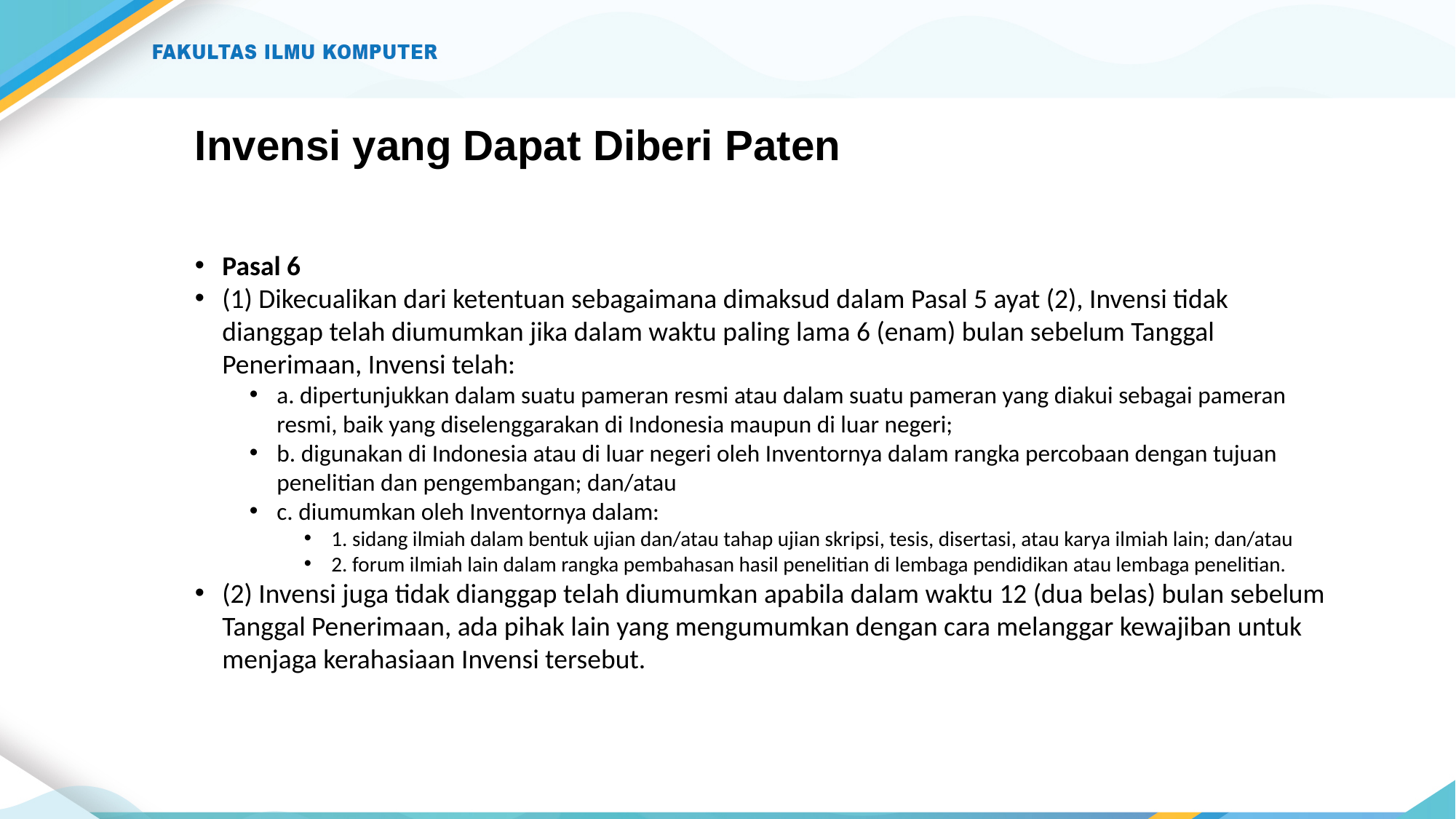

# Invensi yang Dapat Diberi Paten
Pasal 6
(1) Dikecualikan dari ketentuan sebagaimana dimaksud dalam Pasal 5 ayat (2), Invensi tidak dianggap telah diumumkan jika dalam waktu paling lama 6 (enam) bulan sebelum Tanggal Penerimaan, Invensi telah:
a. dipertunjukkan dalam suatu pameran resmi atau dalam suatu pameran yang diakui sebagai pameran resmi, baik yang diselenggarakan di Indonesia maupun di luar negeri;
b. digunakan di Indonesia atau di luar negeri oleh Inventornya dalam rangka percobaan dengan tujuan penelitian dan pengembangan; dan/atau
c. diumumkan oleh Inventornya dalam:
1. sidang ilmiah dalam bentuk ujian dan/atau tahap ujian skripsi, tesis, disertasi, atau karya ilmiah lain; dan/atau
2. forum ilmiah lain dalam rangka pembahasan hasil penelitian di lembaga pendidikan atau lembaga penelitian.
(2) Invensi juga tidak dianggap telah diumumkan apabila dalam waktu 12 (dua belas) bulan sebelum Tanggal Penerimaan, ada pihak lain yang mengumumkan dengan cara melanggar kewajiban untuk menjaga kerahasiaan Invensi tersebut.